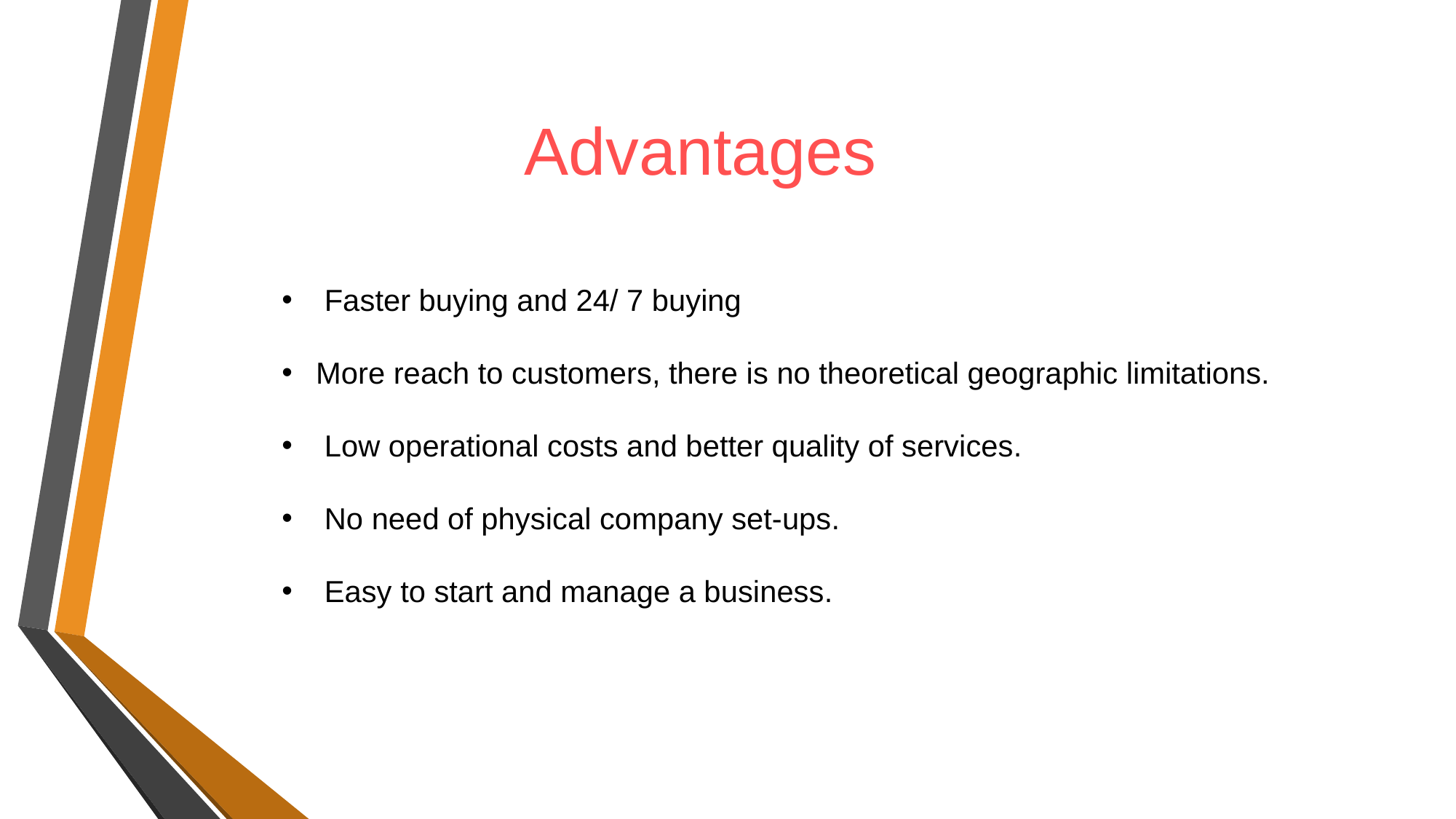

Advantages

 Faster buying and 24/ 7 buying

More reach to customers, there is no theoretical geographic limitations.

 Low operational costs and better quality of services.

 No need of physical company set-ups.

 Easy to start and manage a business.